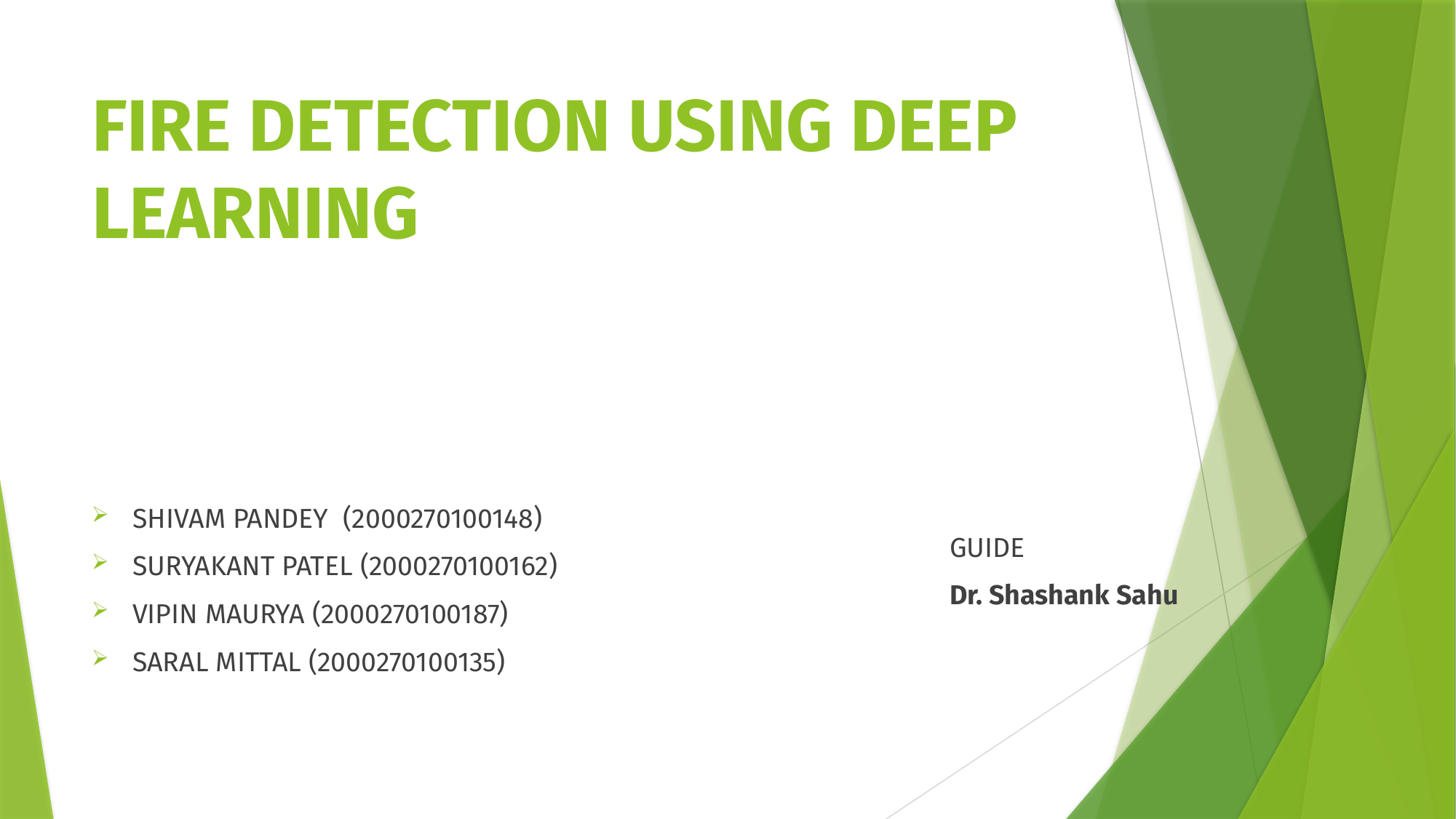

# FIRE DETECTION USING DEEP LEARNING
SHIVAM PANDEY  (2000270100148)
SURYAKANT PATEL (2000270100162)
VIPIN MAURYA (2000270100187)
SARAL MITTAL (2000270100135)
GUIDE
Dr. Shashank Sahu